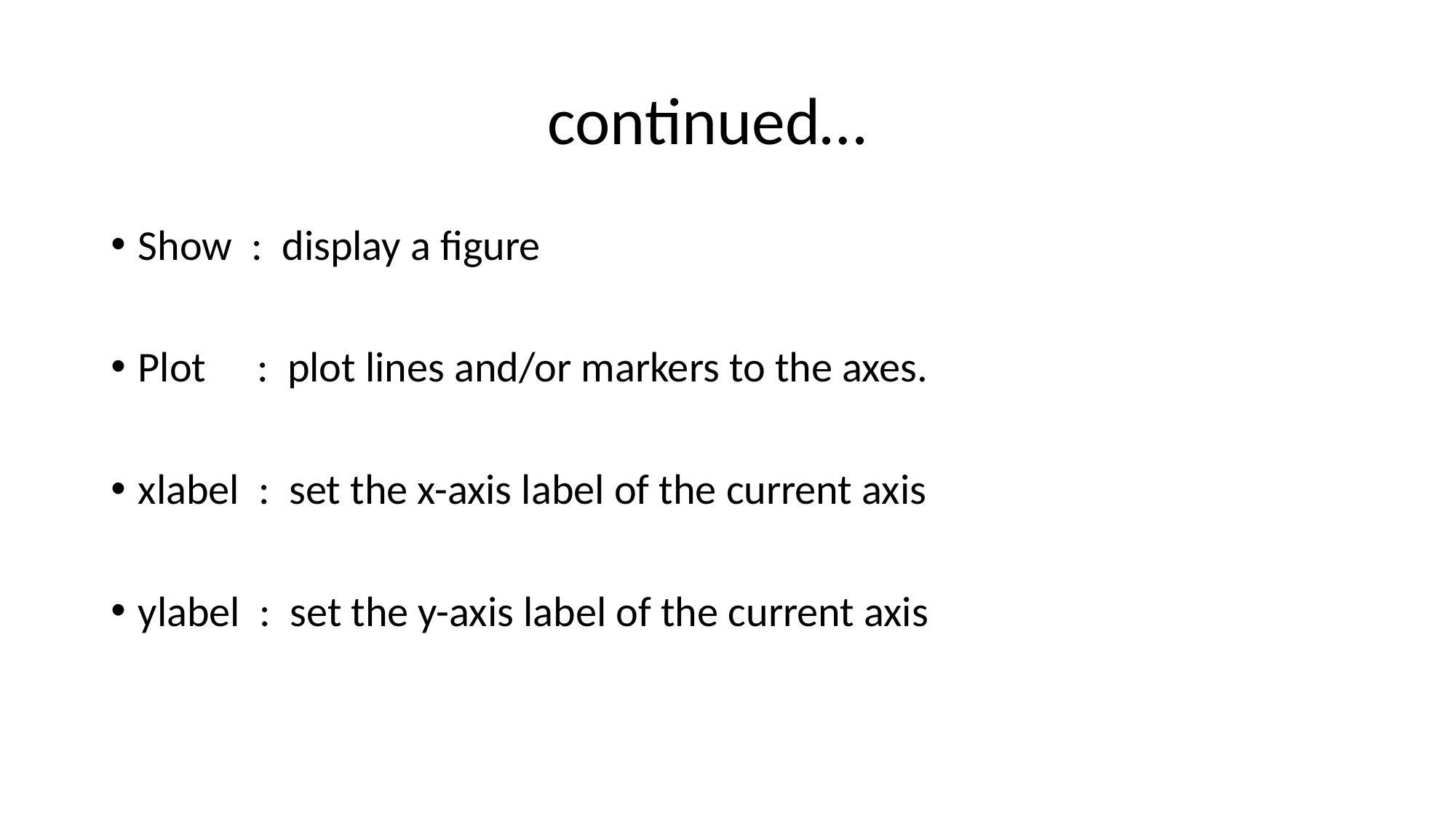

# continued…
Show  :  display a figure

Plot	 :  plot lines and/or markers to the axes.

xlabel  :  set the x-axis label of the current axis

ylabel  :  set the y-axis label of the current axis